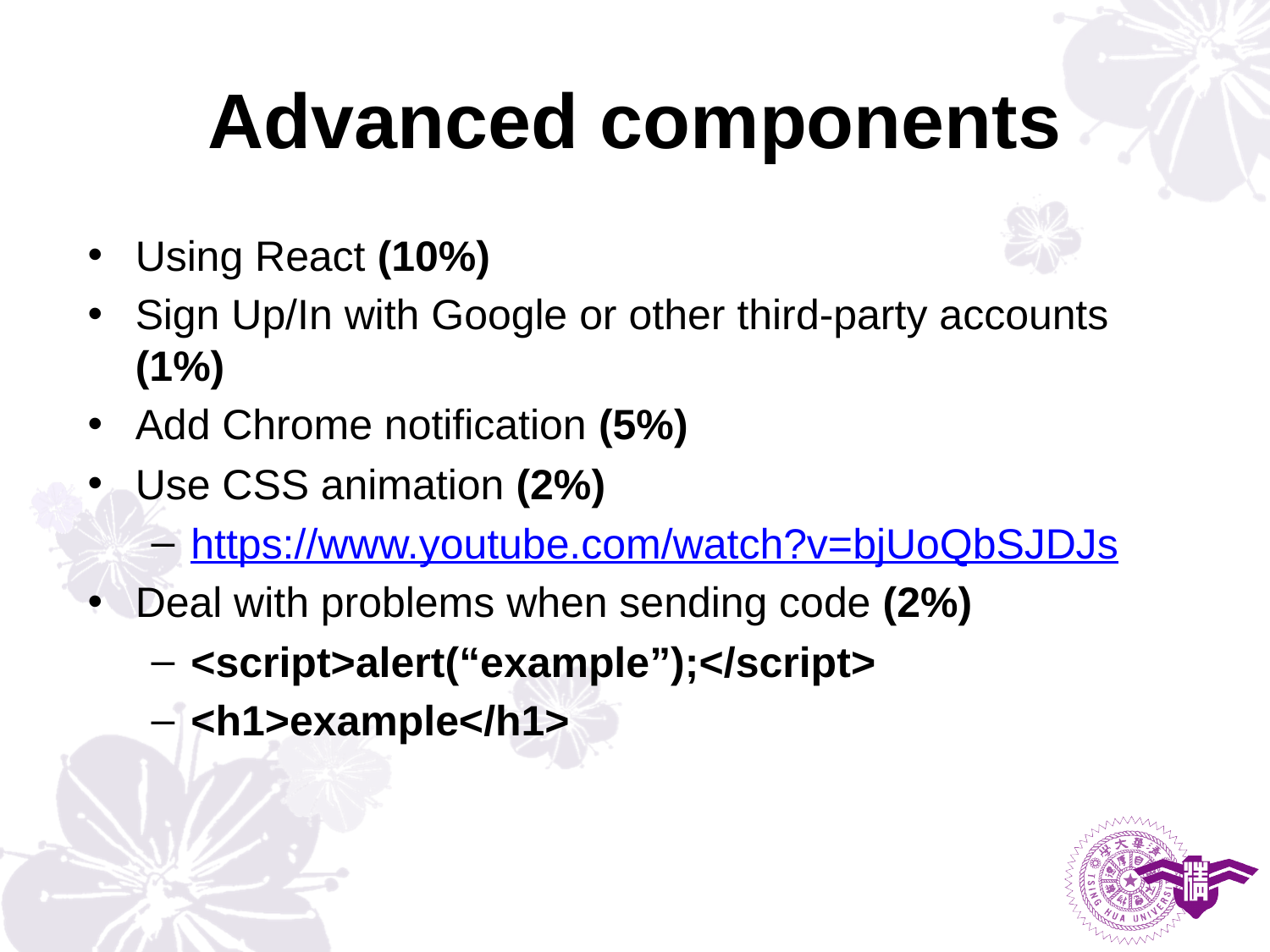

# Advanced components
Using React (10%)
Sign Up/In with Google or other third-party accounts (1%)
Add Chrome notification (5%)
Use CSS animation (2%)
https://www.youtube.com/watch?v=bjUoQbSJDJs
Deal with problems when sending code (2%)
<script>alert(“example”);</script>
<h1>example</h1>